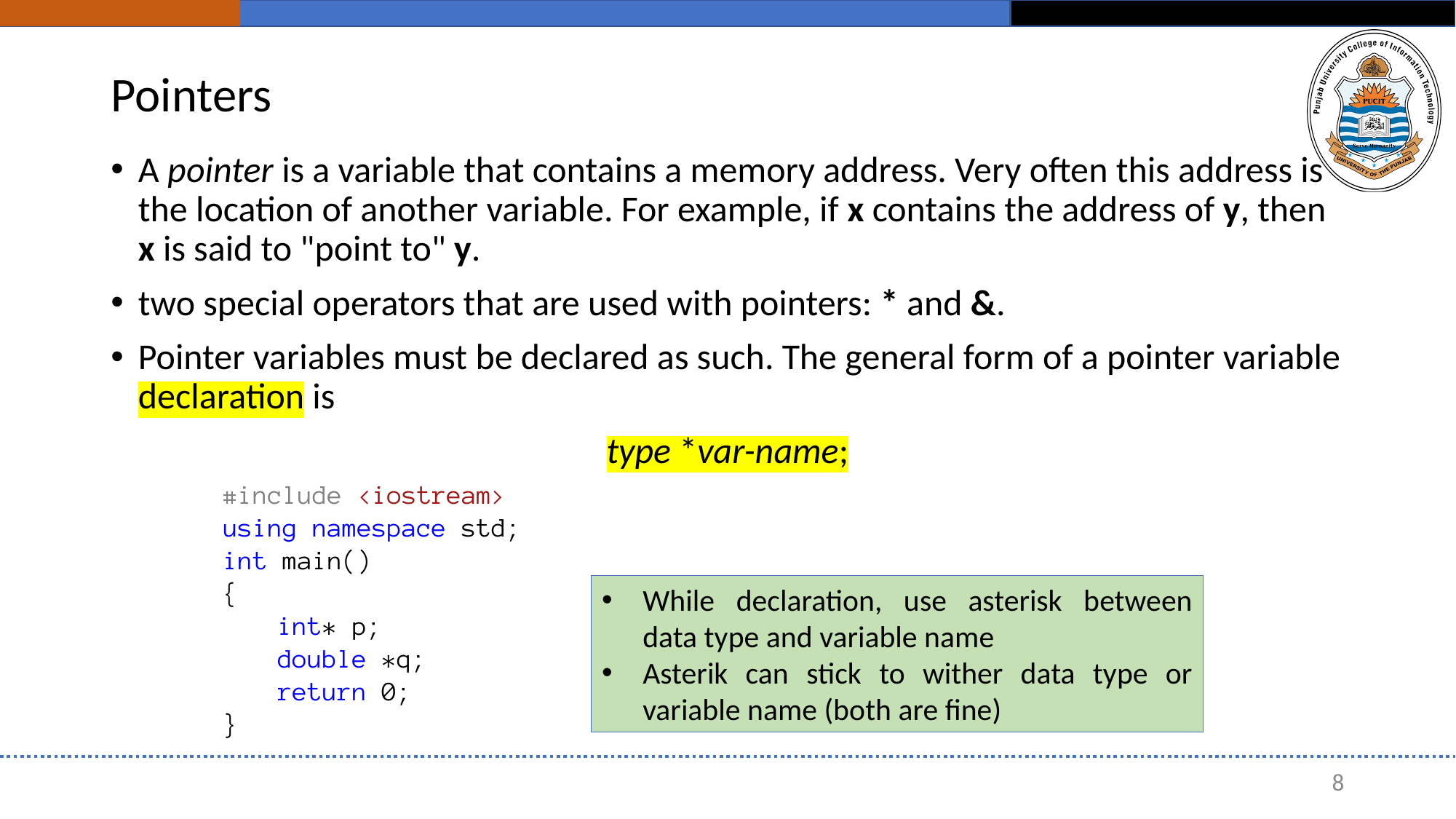

# Pointers
A pointer is a variable that contains a memory address. Very often this address is the location of another variable. For example, if x contains the address of y, then x is said to "point to" y.
two special operators that are used with pointers: * and &.
Pointer variables must be declared as such. The general form of a pointer variable declaration is
type *var-name;

#include <iostream>
using namespace std;
int main()
{
int* p;
double *q;
return 0;
}
While declaration, use asterisk between data type and variable name
Asterik can stick to wither data type or variable name (both are fine)
8